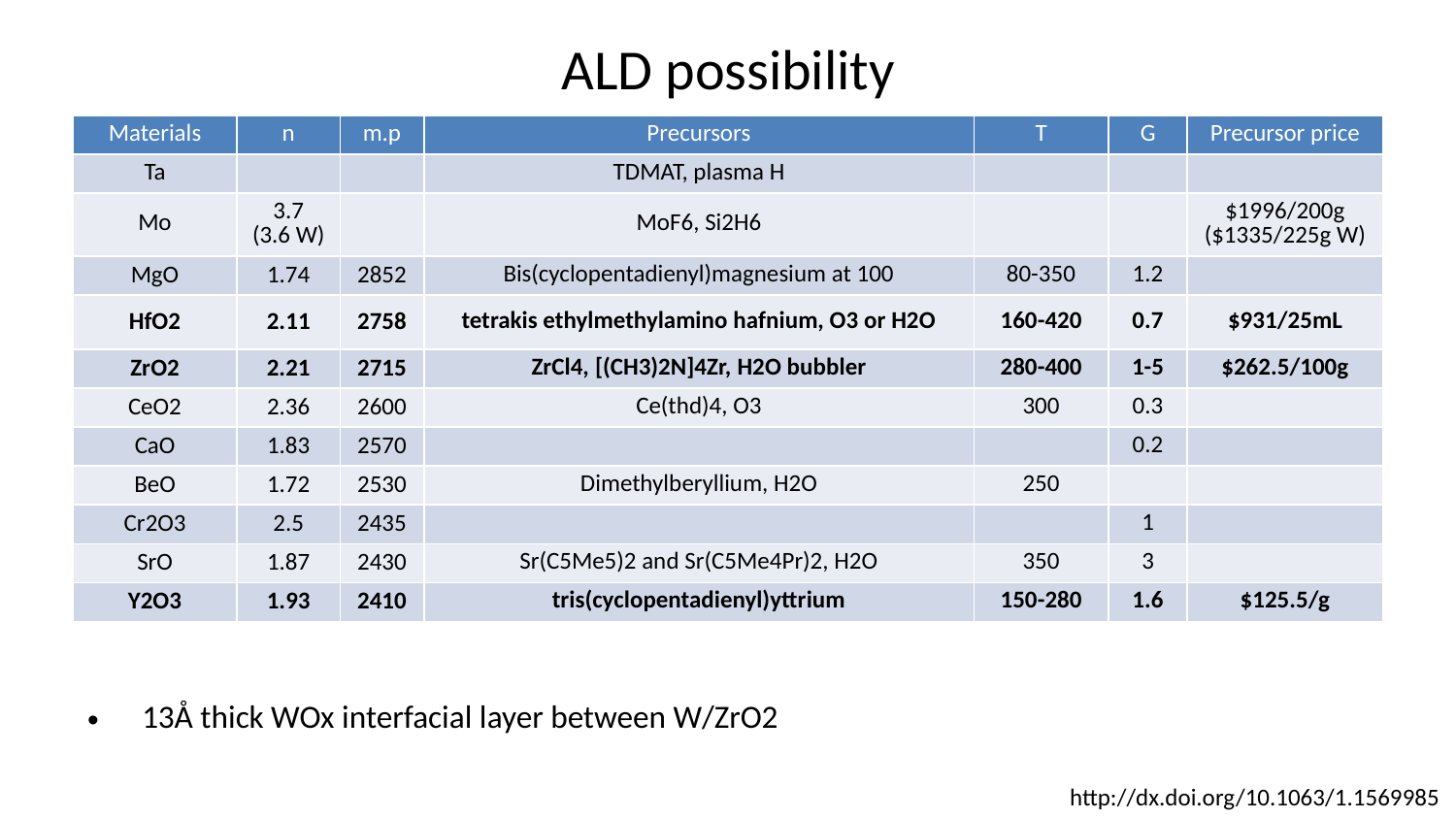

# ALD possibility
| Materials | n | m.p | Precursors | T | G | Precursor price |
| --- | --- | --- | --- | --- | --- | --- |
| Ta |  |  | TDMAT, plasma H |  |  |  |
| Mo | 3.7 (3.6 W) |  | MoF6, Si2H6 |  |  | $1996/200g ($1335/225g W) |
| MgO | 1.74 | 2852 | Bis(cyclopentadienyl)magnesium at 100 | 80-350 | 1.2 |  |
| HfO2 | 2.11 | 2758 | tetrakis ethylmethylamino hafnium, O3 or H2O | 160-420 | 0.7 | $931/25mL |
| ZrO2 | 2.21 | 2715 | ZrCl4, [(CH3)2N]4Zr, H2O bubbler | 280-400 | 1-5 | $262.5/100g |
| CeO2 | 2.36 | 2600 | Ce(thd)4, O3 | 300 | 0.3 |  |
| CaO | 1.83 | 2570 |  |  | 0.2 |  |
| BeO | 1.72 | 2530 | Dimethylberyllium, H2O | 250 |  |  |
| Cr2O3 | 2.5 | 2435 |  |  | 1 |  |
| SrO | 1.87 | 2430 | Sr(C5Me5)2 and Sr(C5Me4Pr)2, H2O | 350 | 3 |  |
| Y2O3 | 1.93 | 2410 | tris(cyclopentadienyl)yttrium | 150-280 | 1.6 | $125.5/g |
13Å thick WOx interfacial layer between W/ZrO2
http://dx.doi.org/10.1063/1.1569985